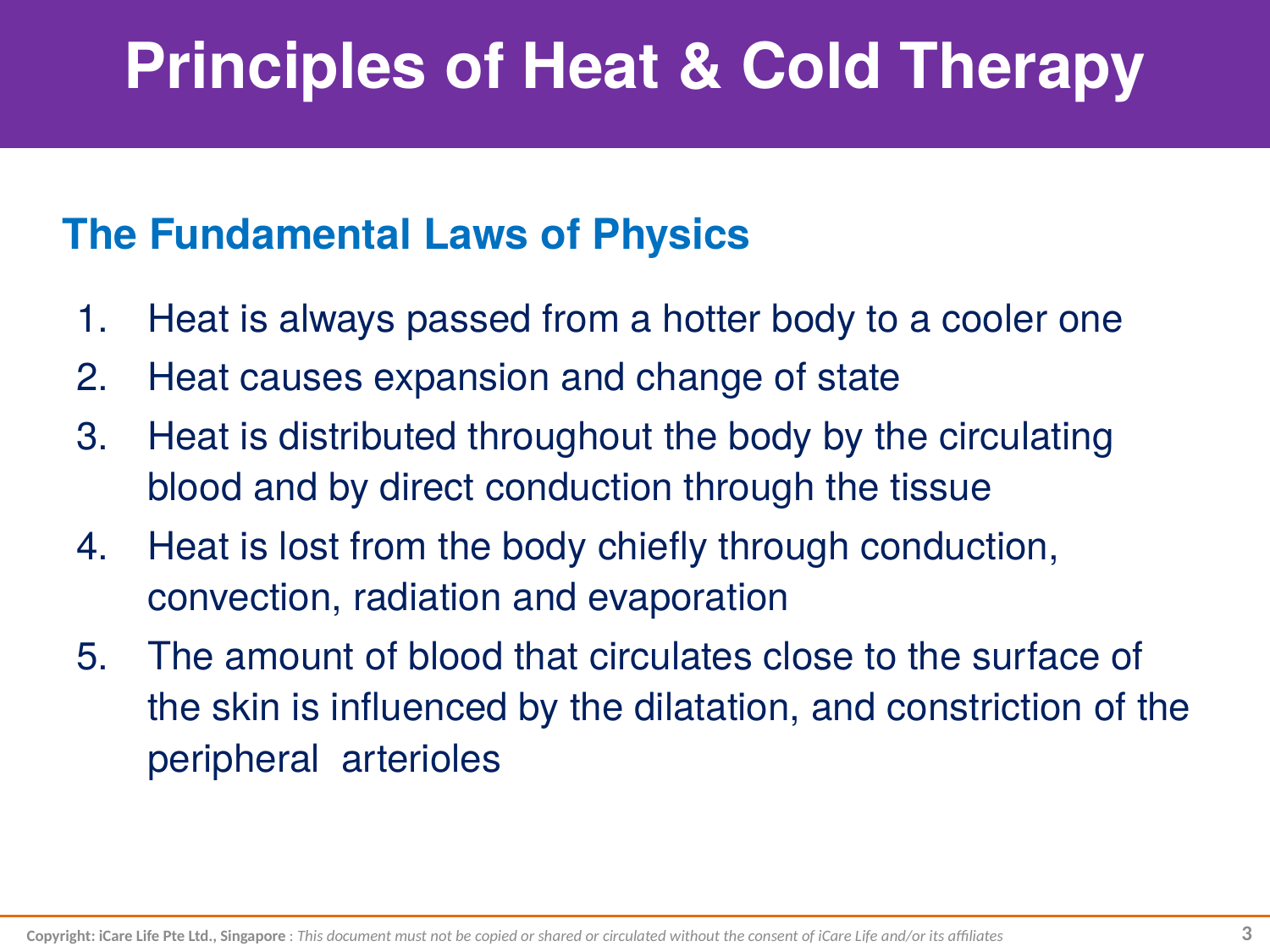

Principles of Heat & Cold Therapy
The Fundamental Laws of Physics
Heat is always passed from a hotter body to a cooler one
Heat causes expansion and change of state
Heat is distributed throughout the body by the circulating blood and by direct conduction through the tissue
Heat is lost from the body chiefly through conduction, convection, radiation and evaporation
The amount of blood that circulates close to the surface of the skin is influenced by the dilatation, and constriction of the peripheral  arterioles
Copyright: iCare Life Pte Ltd., Singapore : This document must not be copied or shared or circulated without the consent of iCare Life and/or its affiliates
3